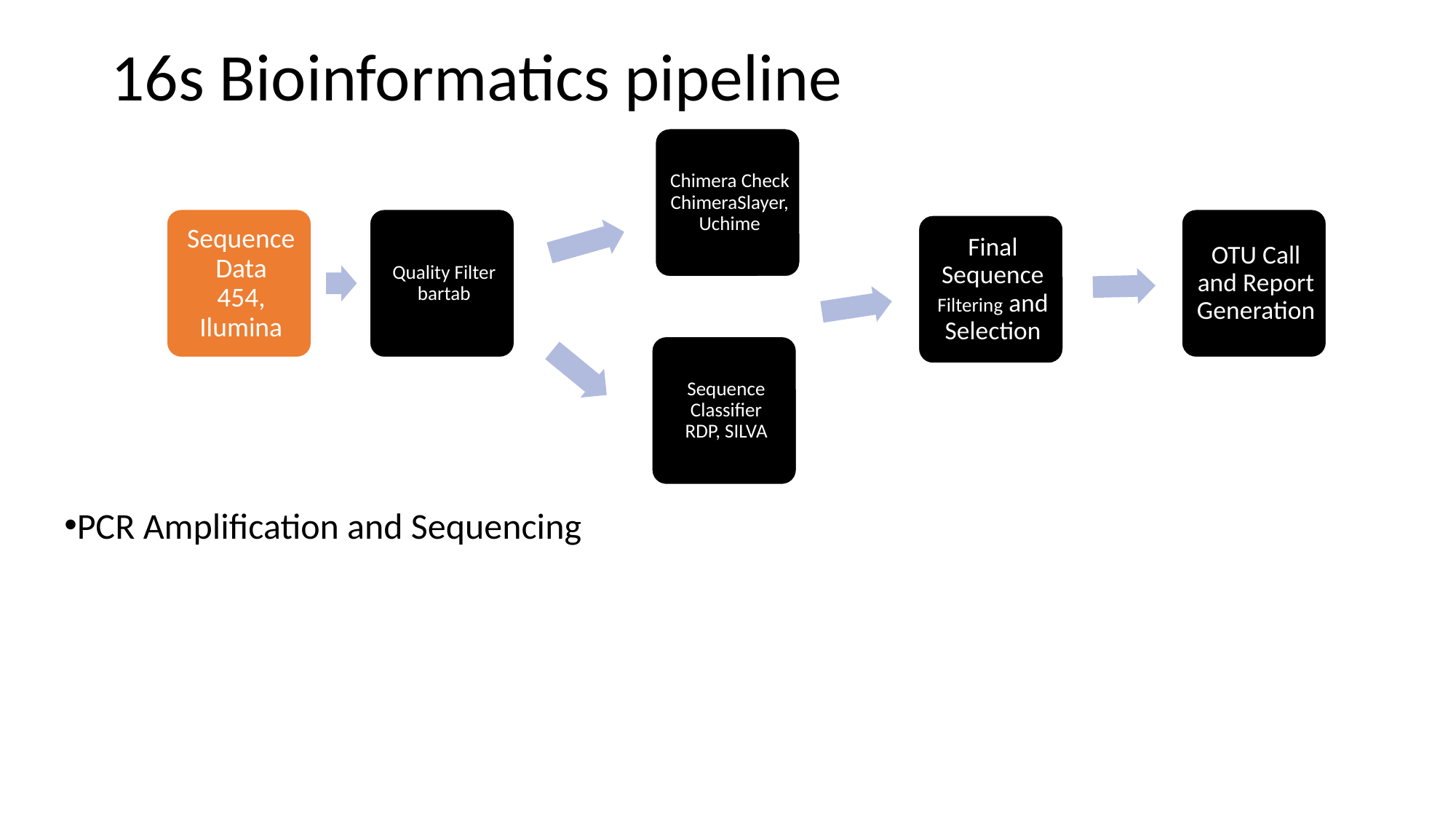

# 16s Bioinformatics pipeline
Sequence Data
454, Ilumina

Quality Filter
bartab

Chimera Check
ChimeraSlayer, Uchime

Sequence Classifier
RDP, SILVA

Final Sequence Filtering and Selection

OTU Call and Report Generation

PCR Amplification and Sequencing